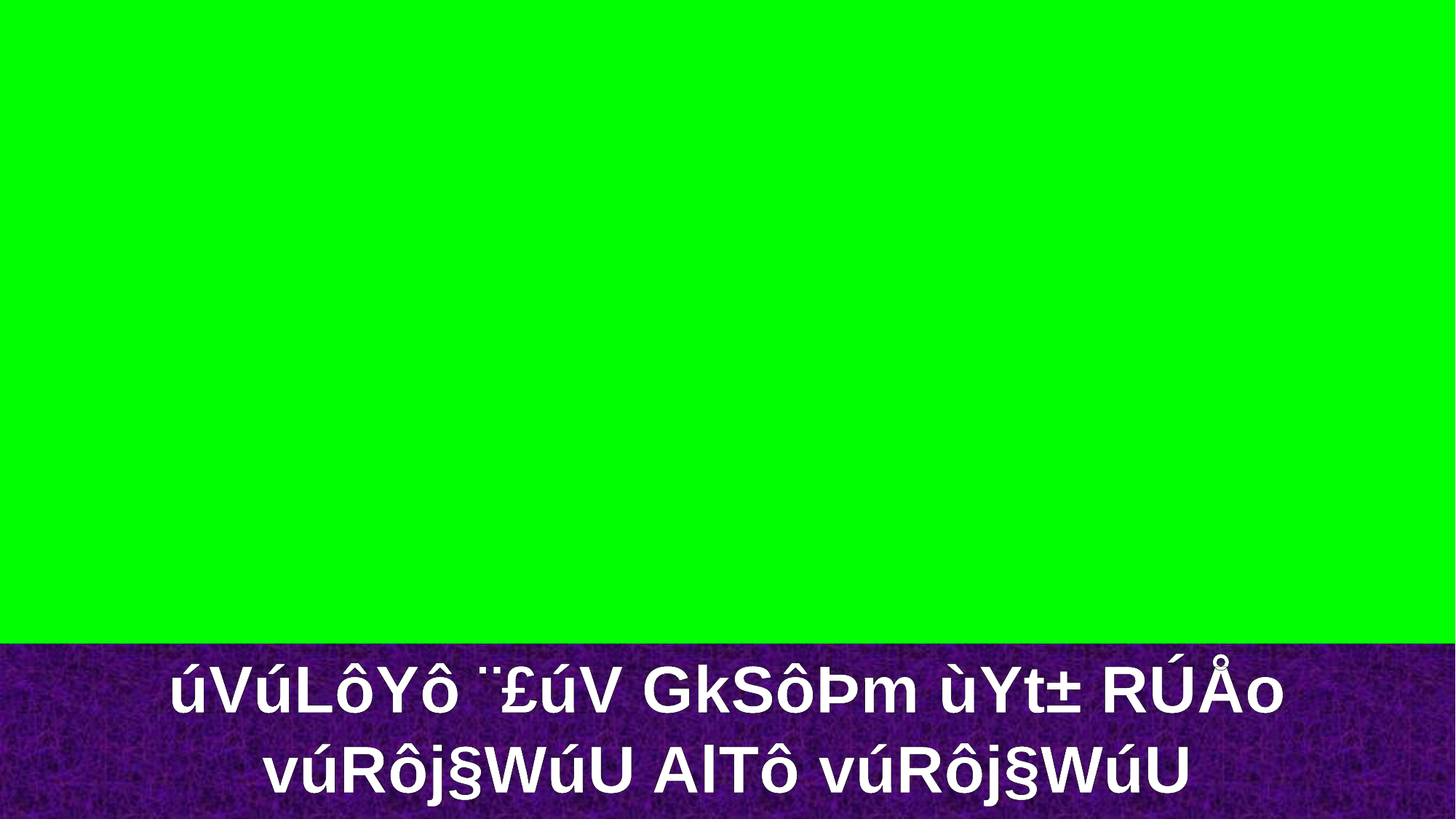

úVúLôYô ¨£úV GkSôÞm ùYt± RÚÅo vúRôj§WúU AlTô vúRôj§WúU